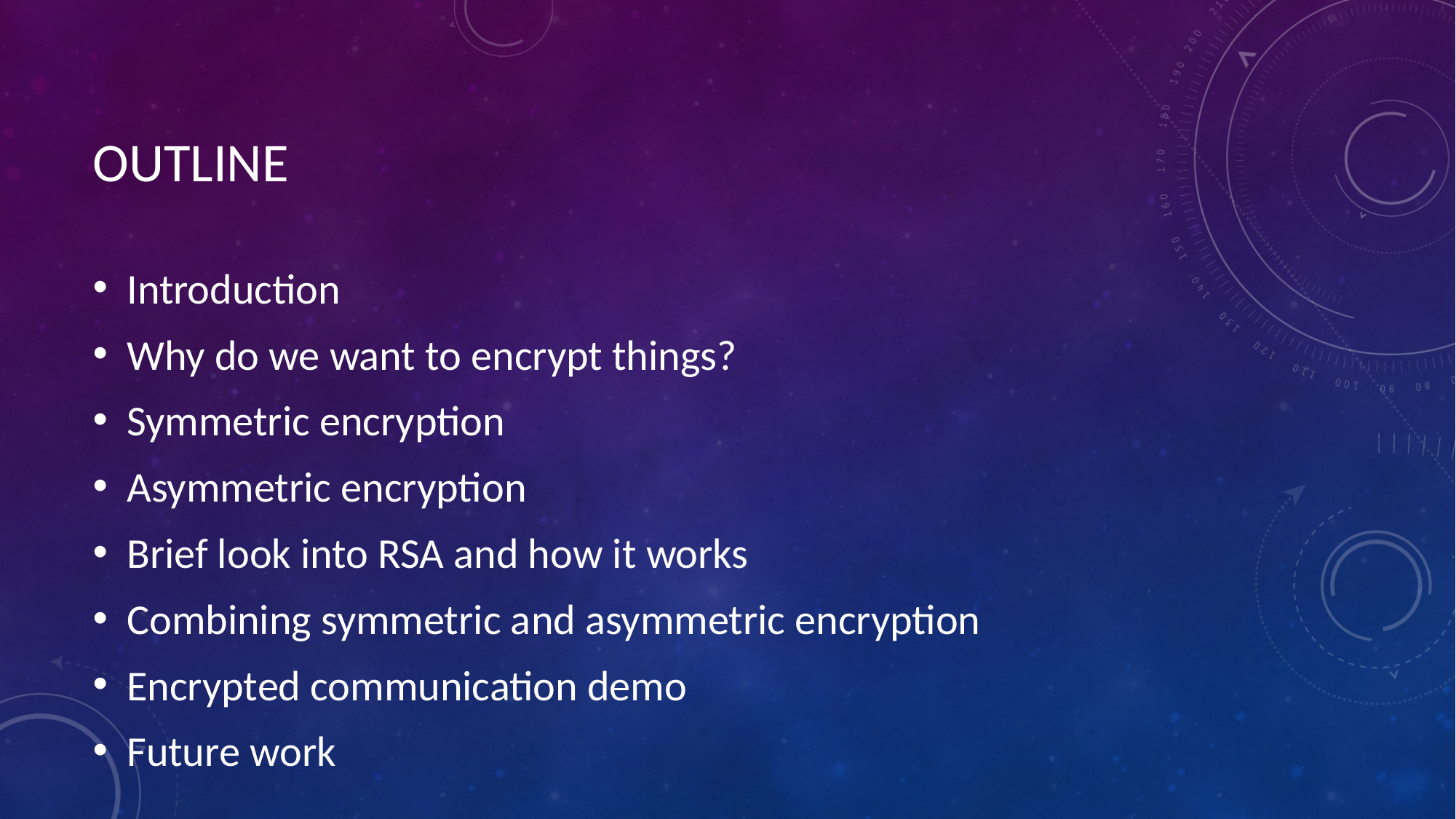

# outline
Introduction
Why do we want to encrypt things?
Symmetric encryption
Asymmetric encryption
Brief look into RSA and how it works
Combining symmetric and asymmetric encryption
Encrypted communication demo
Future work